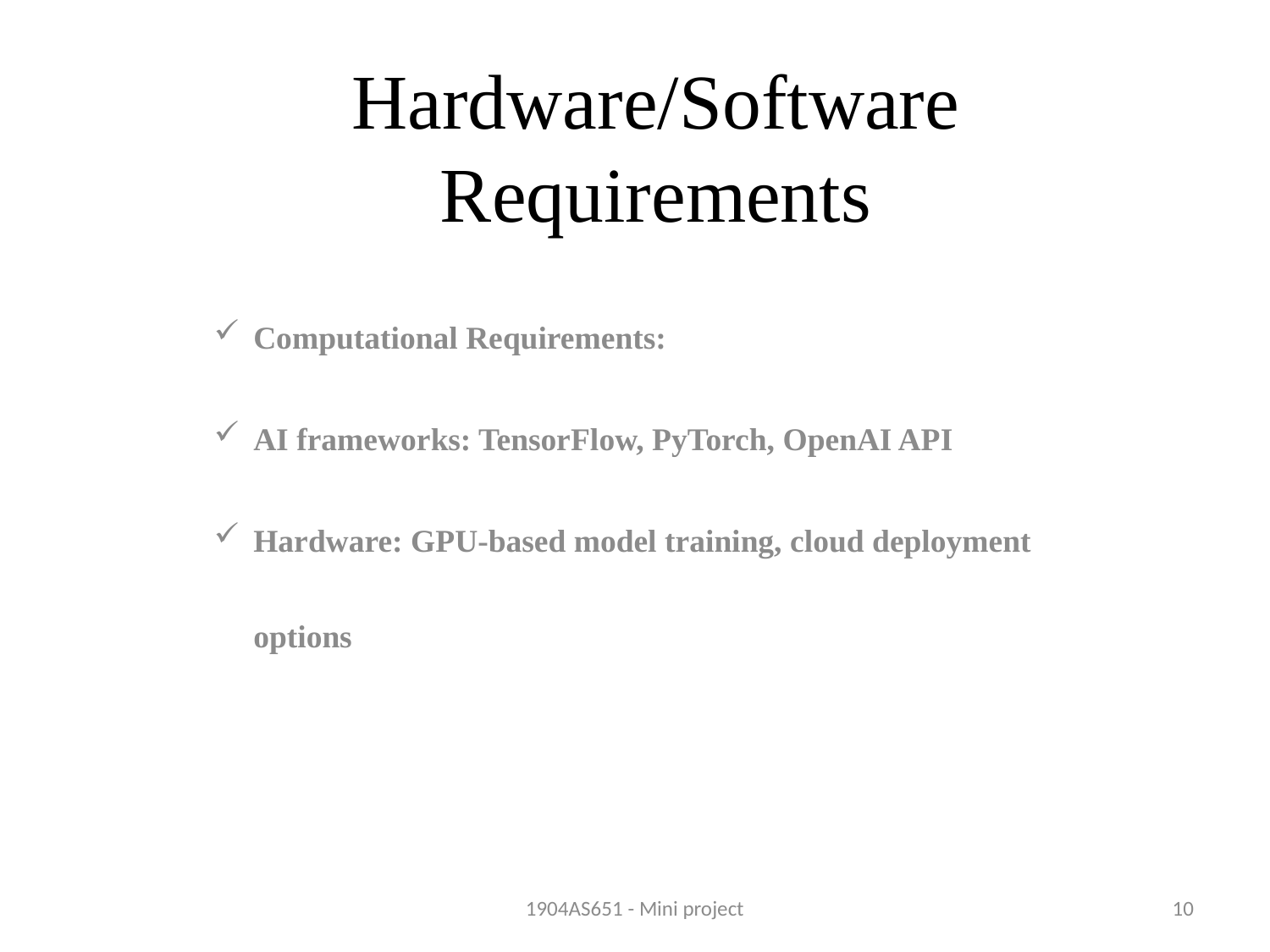

# Hardware/Software Requirements
Computational Requirements:
AI frameworks: TensorFlow, PyTorch, OpenAI API
Hardware: GPU-based model training, cloud deployment options
1904AS651 - Mini project
10